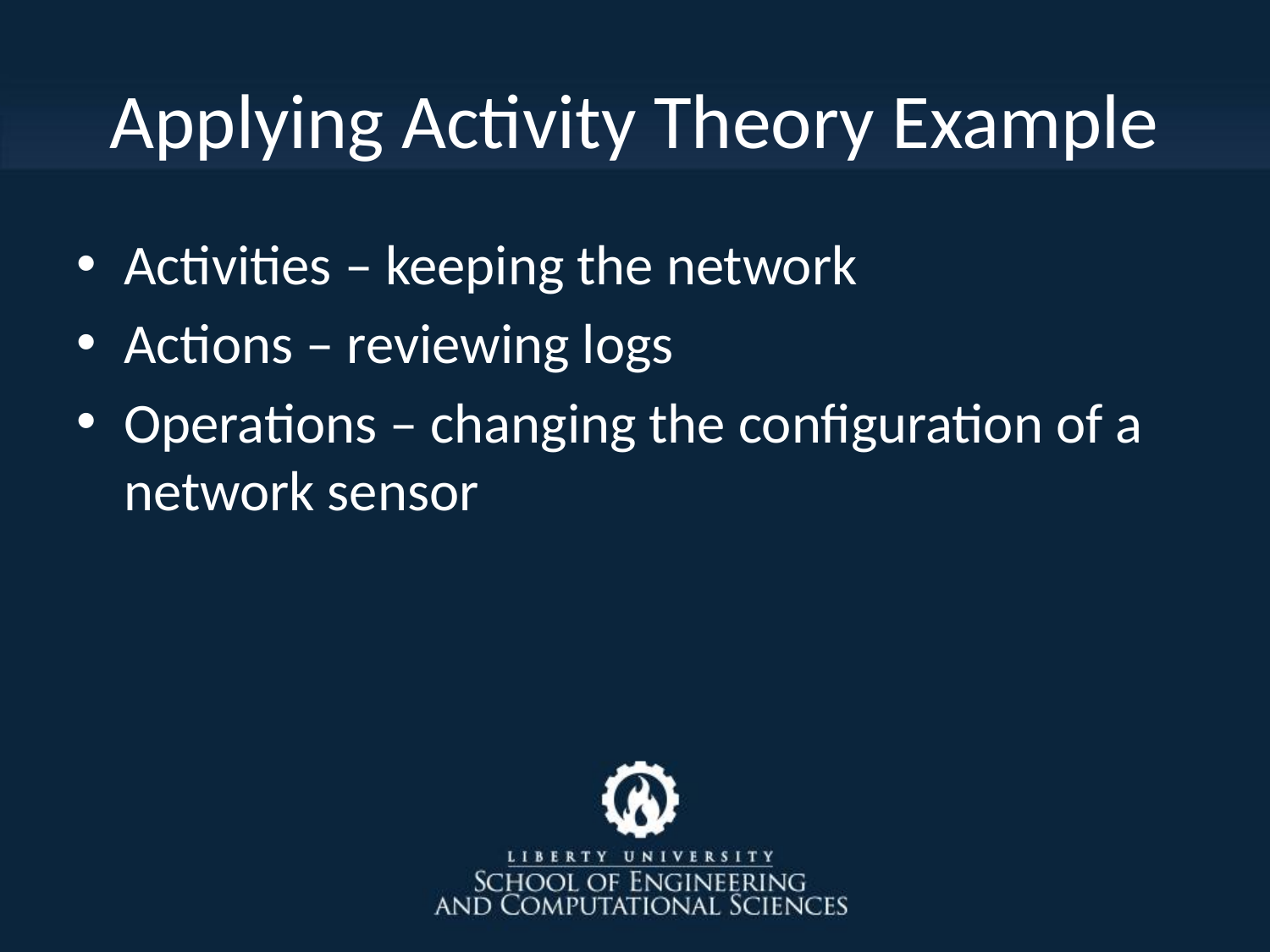

# Applying Activity Theory Example
Activities – keeping the network
Actions – reviewing logs
Operations – changing the configuration of a network sensor